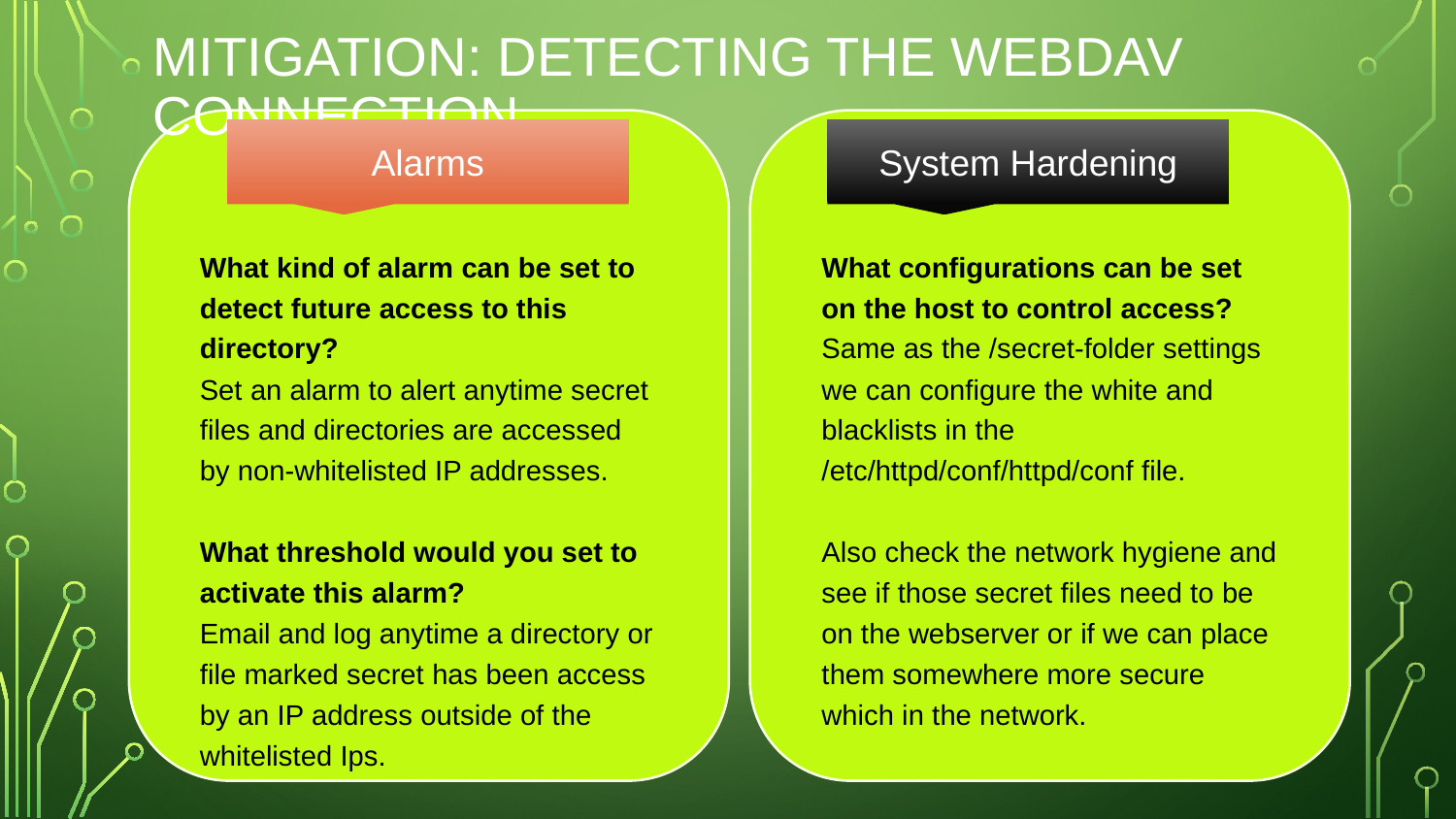

# Mitigation: Detecting the WebDAV Connection

Alarms
System Hardening
What kind of alarm can be set to detect future access to this directory?
Set an alarm to alert anytime secret files and directories are accessed by non-whitelisted IP addresses.

What threshold would you set to activate this alarm?
Email and log anytime a directory or file marked secret has been access by an IP address outside of the whitelisted Ips.
What configurations can be set on the host to control access?
Same as the /secret-folder settings we can configure the white and blacklists in the /etc/httpd/conf/httpd/conf file.

Also check the network hygiene and see if those secret files need to be on the webserver or if we can place them somewhere more secure which in the network.